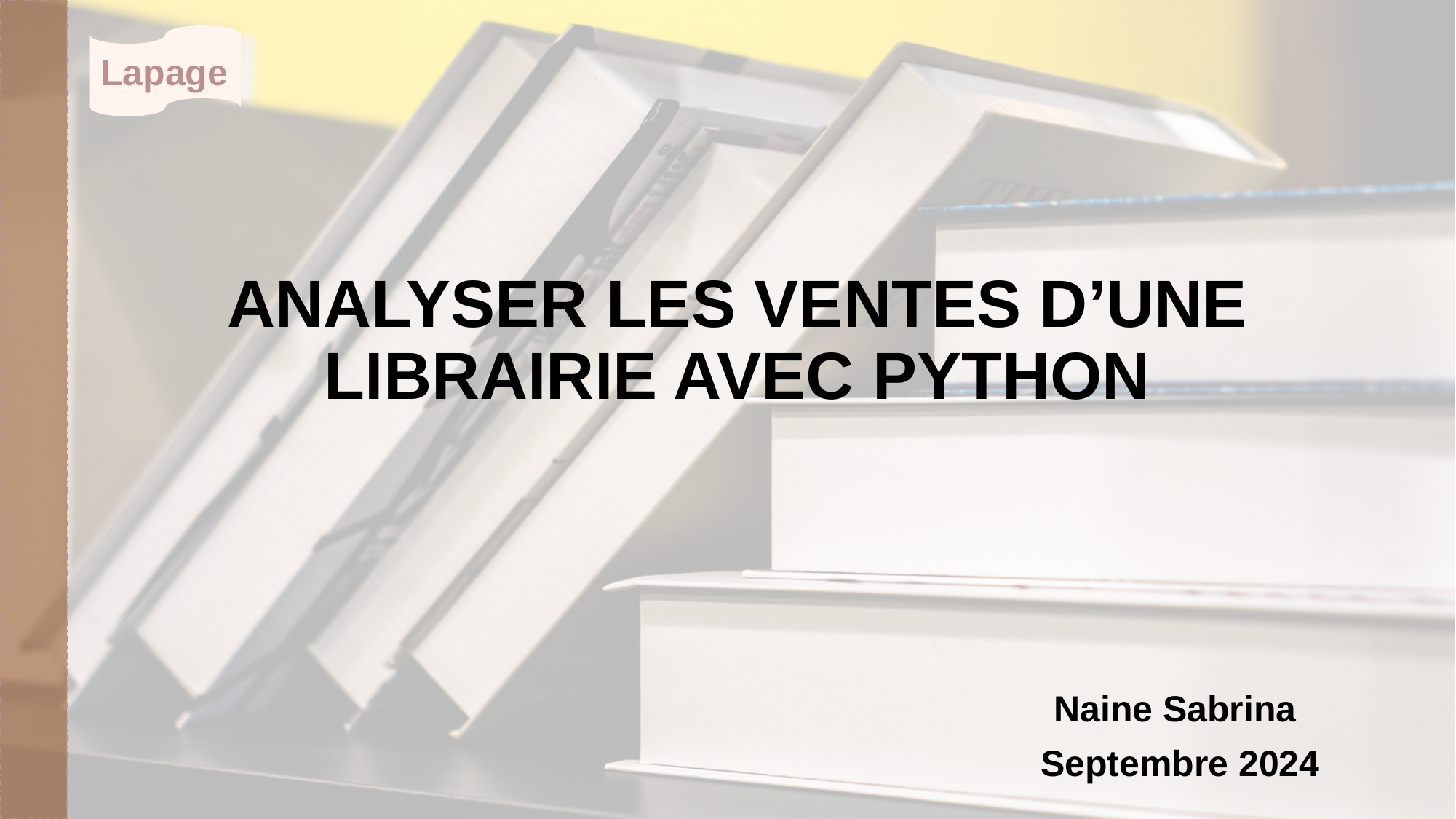

Lapage
# ANALYSER LES VENTES D’UNE LIBRAIRIE AVEC PYTHON
Naine Sabrina
Septembre 2024